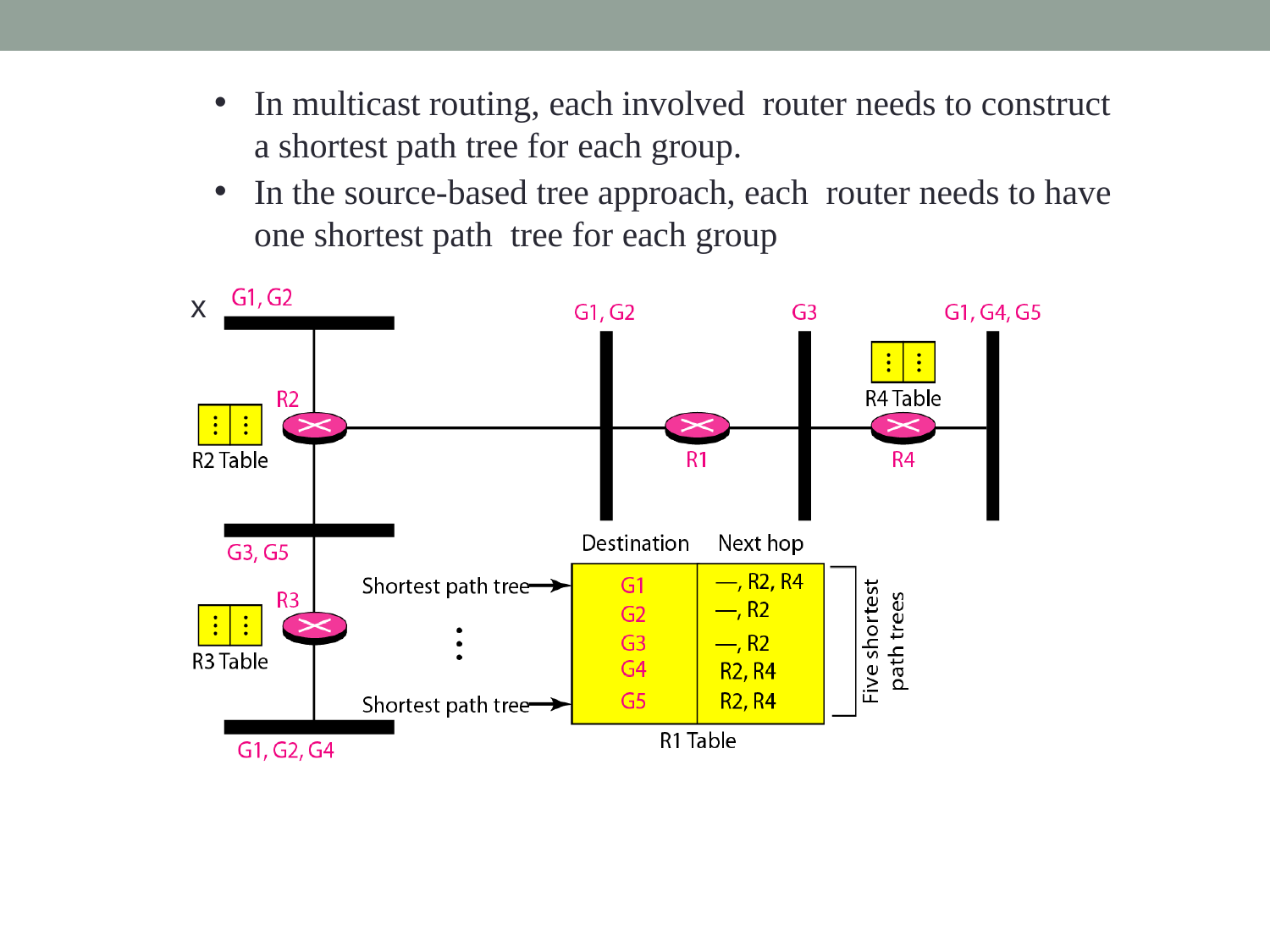

In multicast routing, each involved  router needs to construct a shortest path tree for each group.
In the source-based tree approach, each  router needs to have one shortest path  tree for each group
x